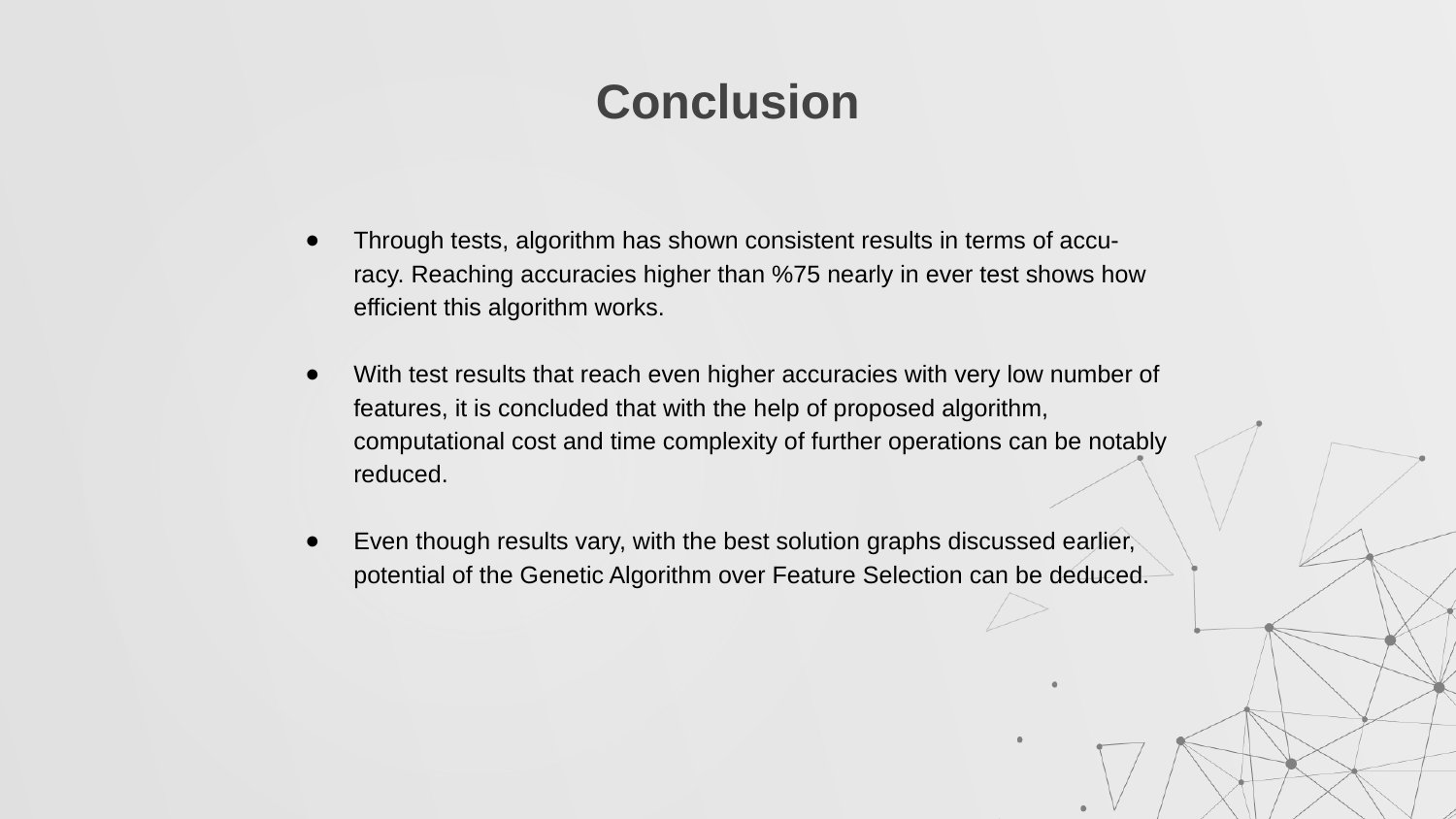

# Conclusion
Through tests, algorithm has shown consistent results in terms of accu- racy. Reaching accuracies higher than %75 nearly in ever test shows how efficient this algorithm works.

With test results that reach even higher accuracies with very low number of features, it is concluded that with the help of proposed algorithm, computational cost and time complexity of further operations can be notably reduced.

Even though results vary, with the best solution graphs discussed earlier, potential of the Genetic Algorithm over Feature Selection can be deduced.